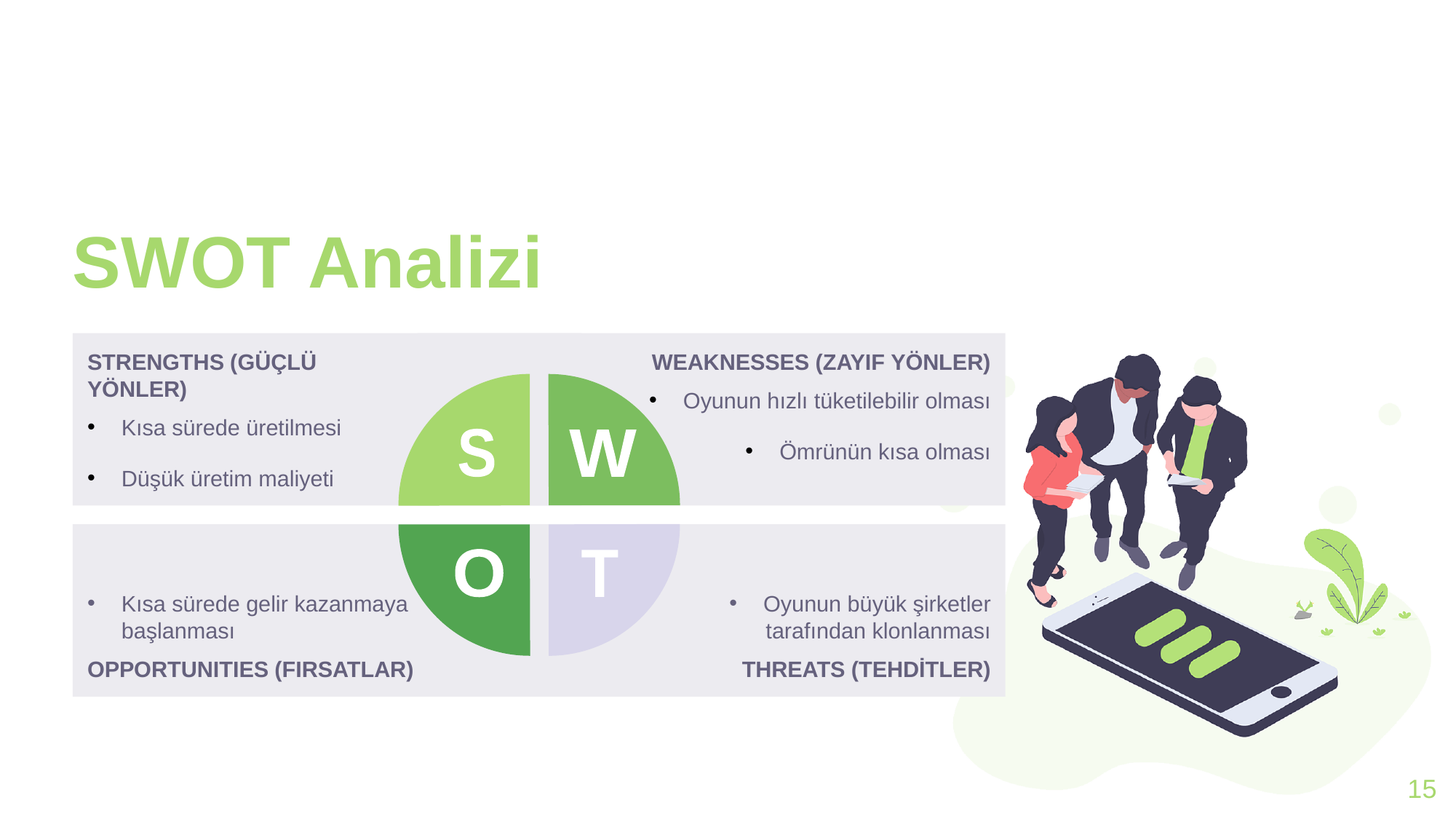

# SWOT Analizi
STRENGTHS (GÜÇLÜ YÖNLER)
Kısa sürede üretilmesi
Düşük üretim maliyeti
WEAKNESSES (ZAYIF YÖNLER)
Oyunun hızlı tüketilebilir olması
Ömrünün kısa olması

S
W

Kısa sürede gelir kazanmaya başlanması
OPPORTUNITIES (FIRSATLAR)
Oyunun büyük şirketler tarafından klonlanması
THREATS (TEHDİTLER)
O
T
15